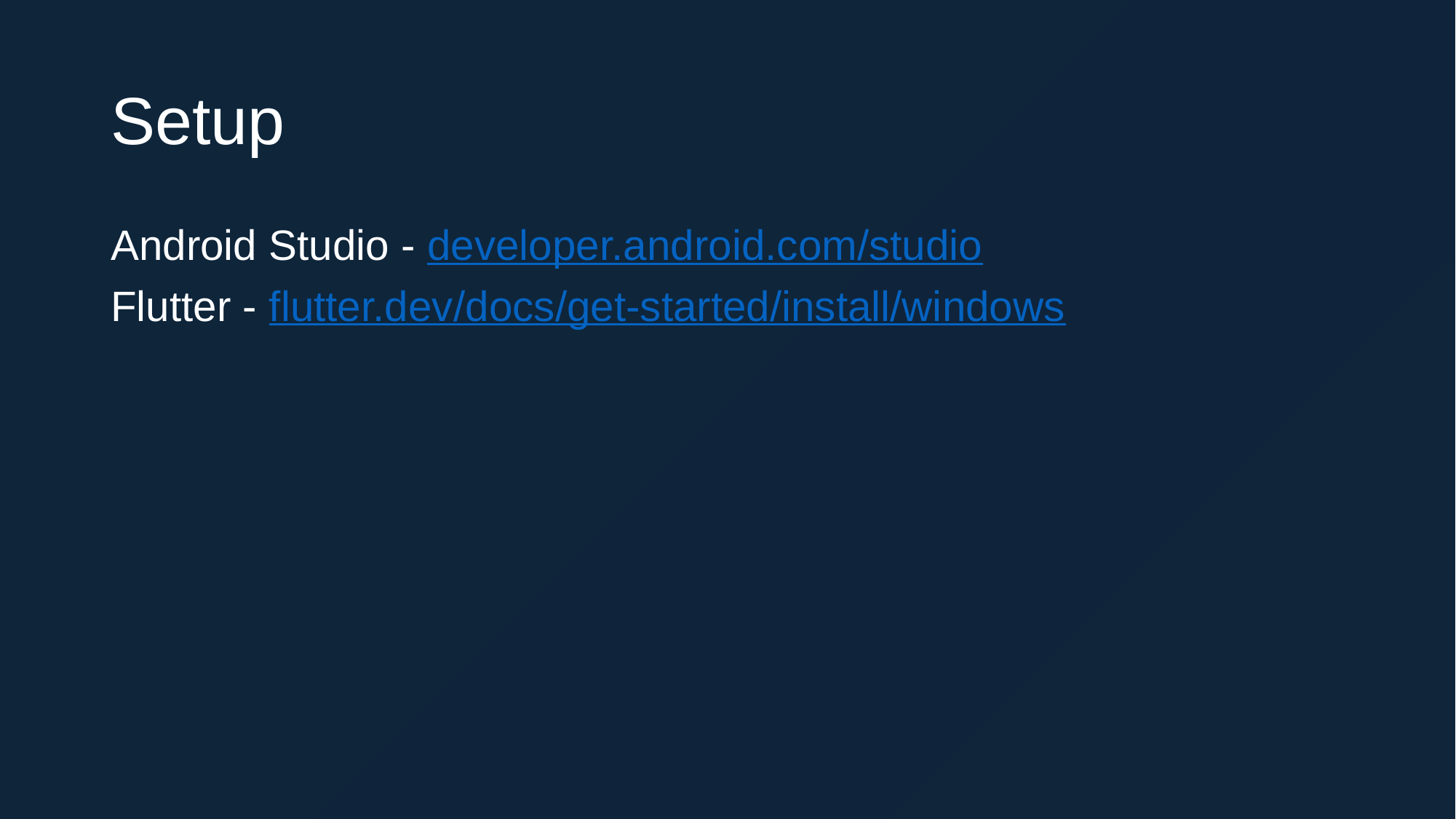

# Setup
Android Studio - developer.android.com/studio
Flutter - flutter.dev/docs/get-started/install/windows